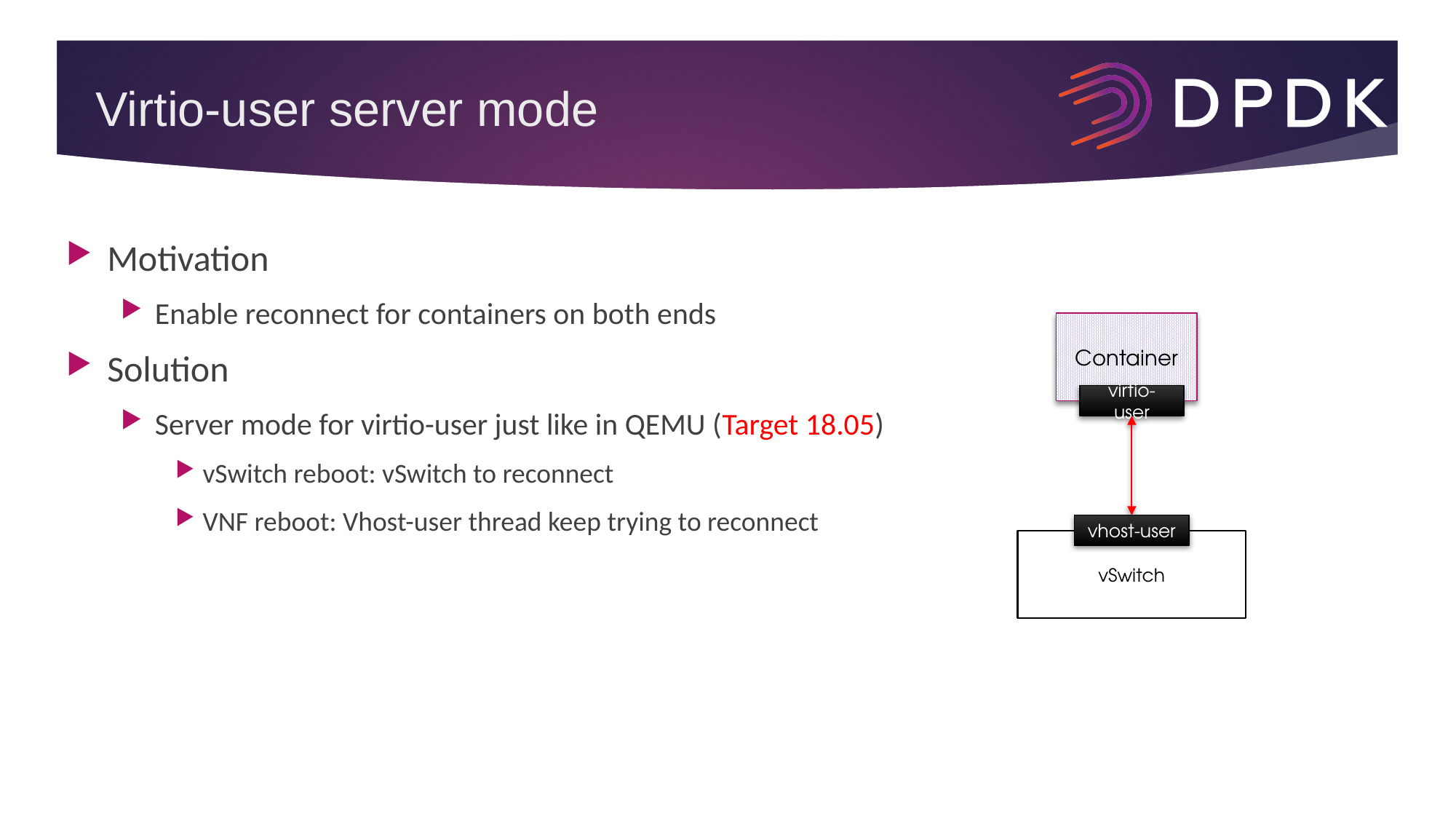

# Virtio-user server mode
Motivation
Enable reconnect for containers on both ends
Solution
Server mode for virtio-user just like in QEMU (Target 18.05)
vSwitch reboot: vSwitch to reconnect
VNF reboot: Vhost-user thread keep trying to reconnect
Container
virtio-user
vhost-user
vSwitch